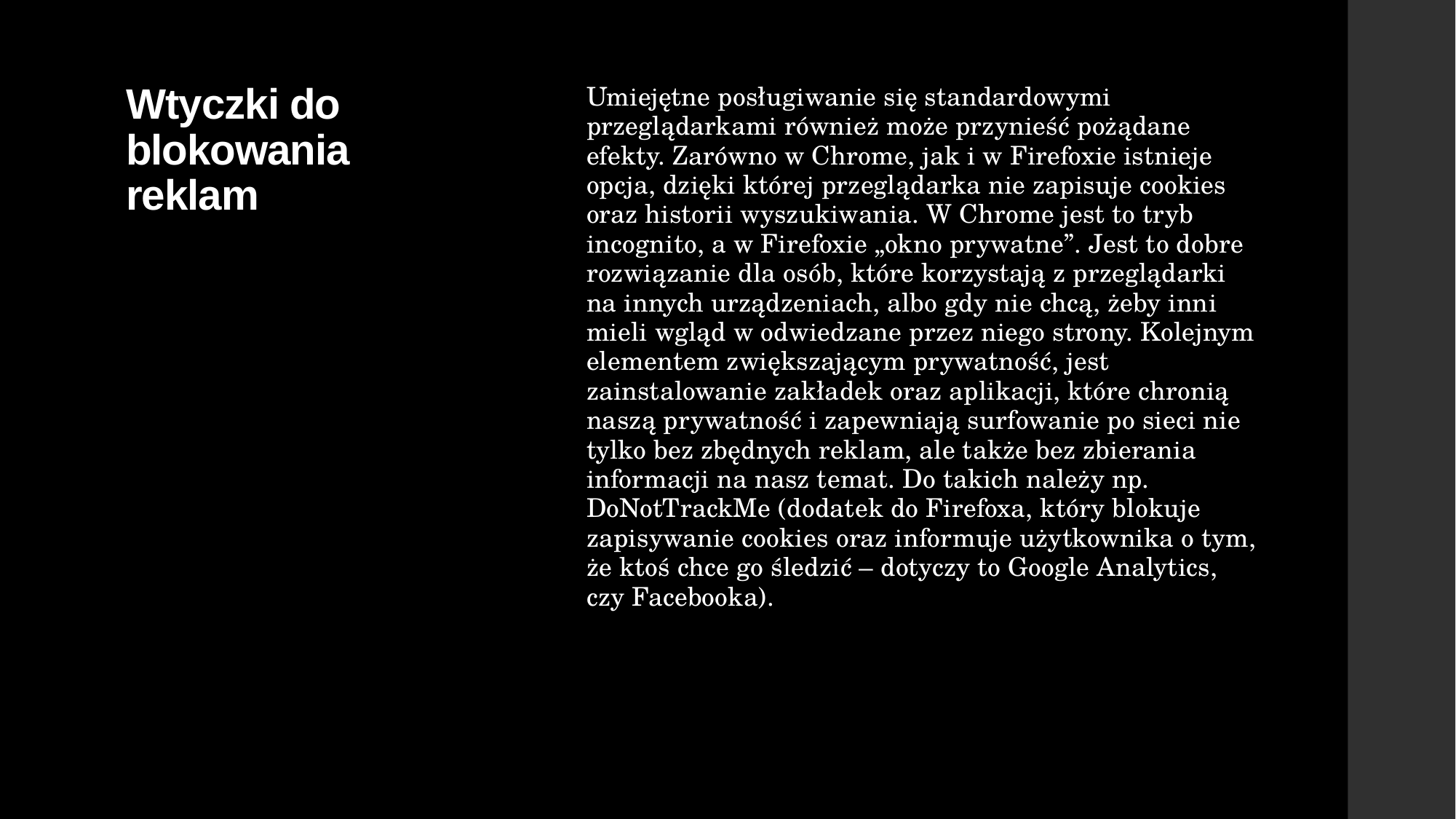

# Wtyczki do blokowania reklam
Umiejętne posługiwanie się standardowymi przeglądarkami również może przynieść pożądane efekty. Zarówno w Chrome, jak i w Firefoxie istnieje opcja, dzięki której przeglądarka nie zapisuje cookies oraz historii wyszukiwania. W Chrome jest to tryb incognito, a w Firefoxie „okno prywatne”. Jest to dobre rozwiązanie dla osób, które korzystają z przeglądarki na innych urządzeniach, albo gdy nie chcą, żeby inni mieli wgląd w odwiedzane przez niego strony. Kolejnym elementem zwiększającym prywatność, jest zainstalowanie zakładek oraz aplikacji, które chronią naszą prywatność i zapewniają surfowanie po sieci nie tylko bez zbędnych reklam, ale także bez zbierania informacji na nasz temat. Do takich należy np. DoNotTrackMe (dodatek do Firefoxa, który blokuje zapisywanie cookies oraz informuje użytkownika o tym, że ktoś chce go śledzić – dotyczy to Google Analytics, czy Facebooka).